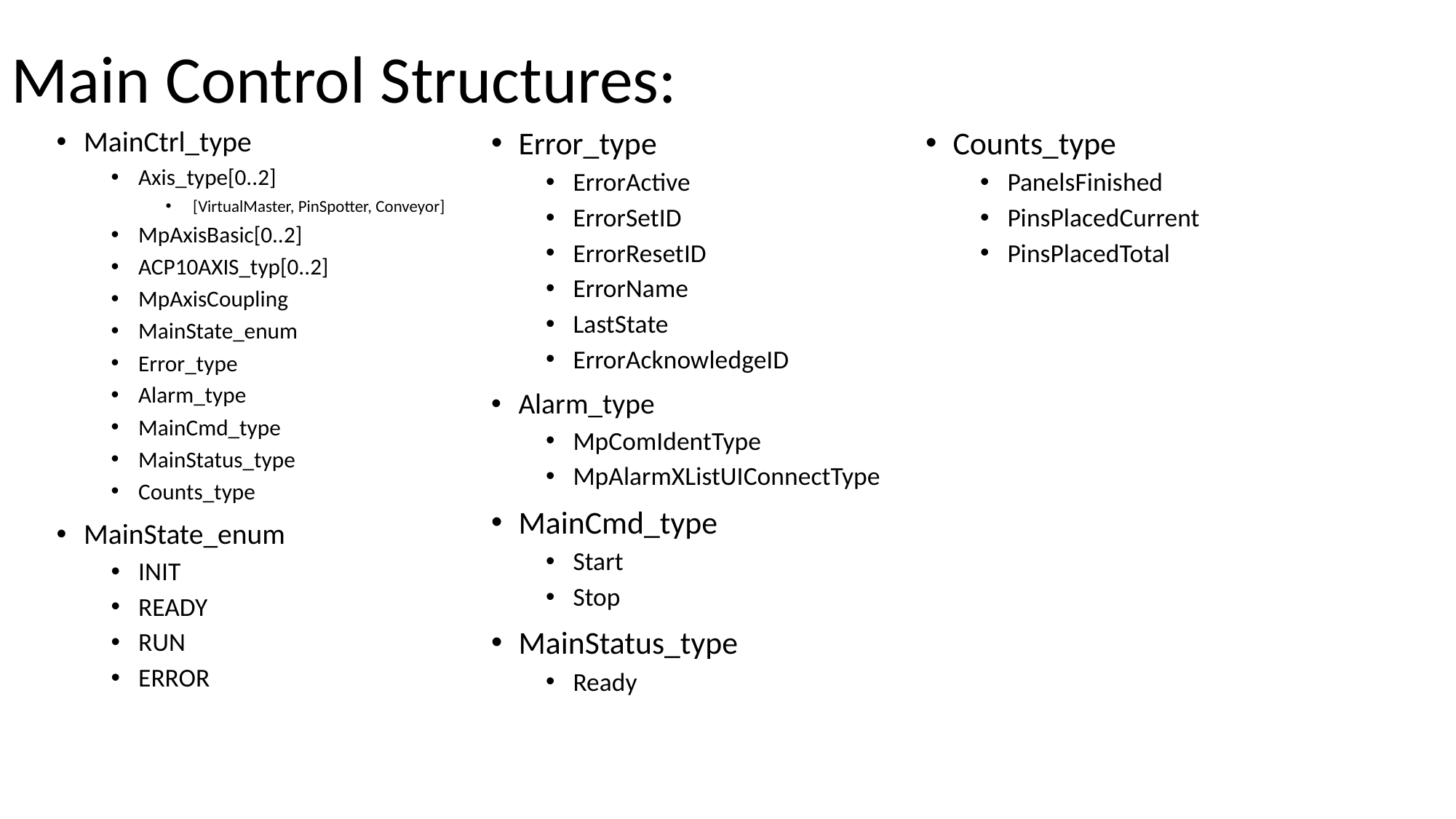

# Main Control Structures:
MainCtrl_type
Axis_type[0..2]
[VirtualMaster, PinSpotter, Conveyor]
MpAxisBasic[0..2]
ACP10AXIS_typ[0..2]
MpAxisCoupling
MainState_enum
Error_type
Alarm_type
MainCmd_type
MainStatus_type
Counts_type
MainState_enum
INIT
READY
RUN
ERROR

Error_type
ErrorActive
ErrorSetID
ErrorResetID
ErrorName
LastState
ErrorAcknowledgeID
Alarm_type
MpComIdentType
MpAlarmXListUIConnectType
MainCmd_type
Start
Stop
MainStatus_type
Ready

Counts_type
PanelsFinished
PinsPlacedCurrent
PinsPlacedTotal